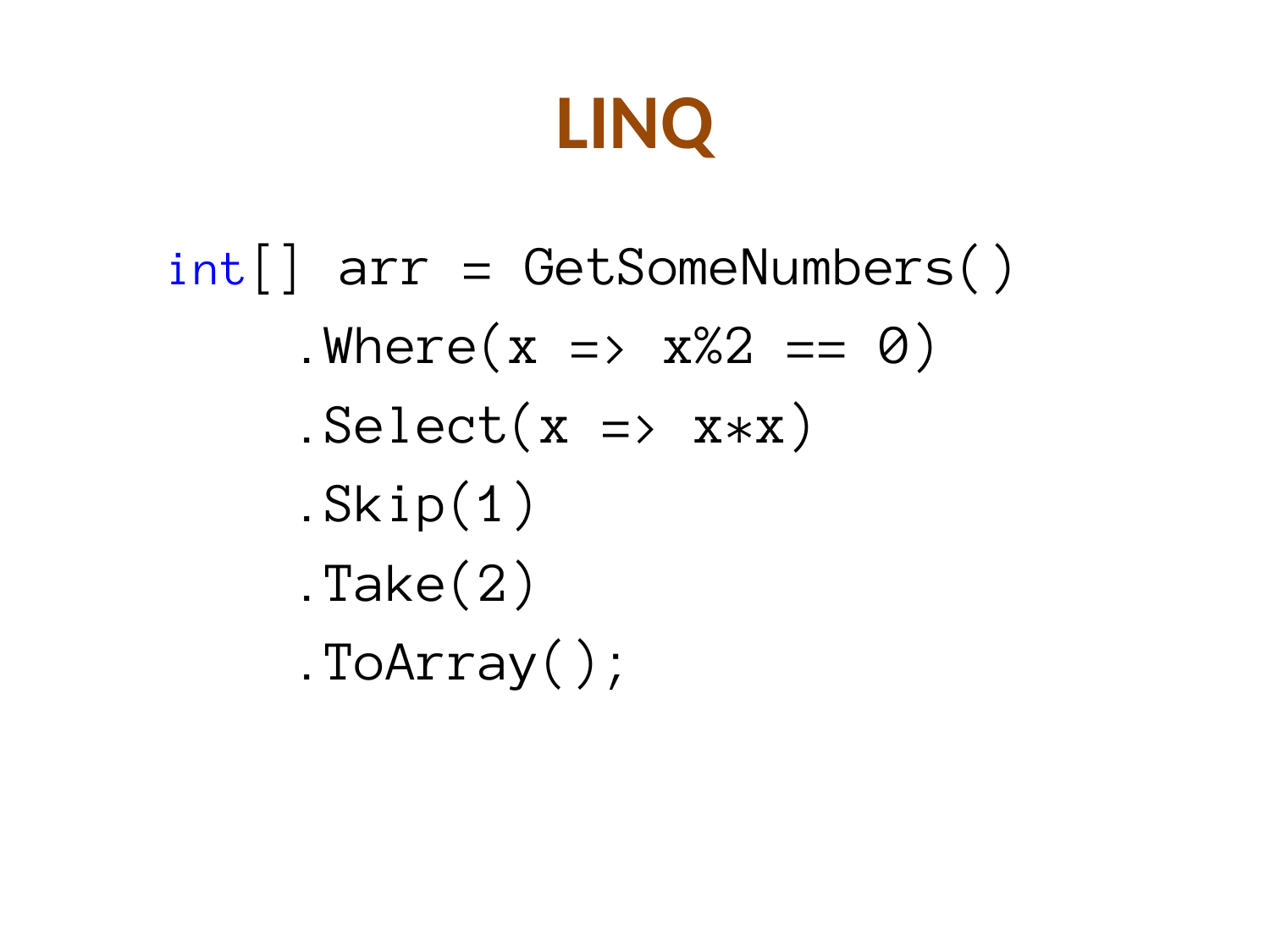

# LINQ
int[] arr = GetSomeNumbers()
	.Where(x => x%2 == 0)
	.Select(x => x*x)
	.Skip(1)
	.Take(2)
	.ToArray();